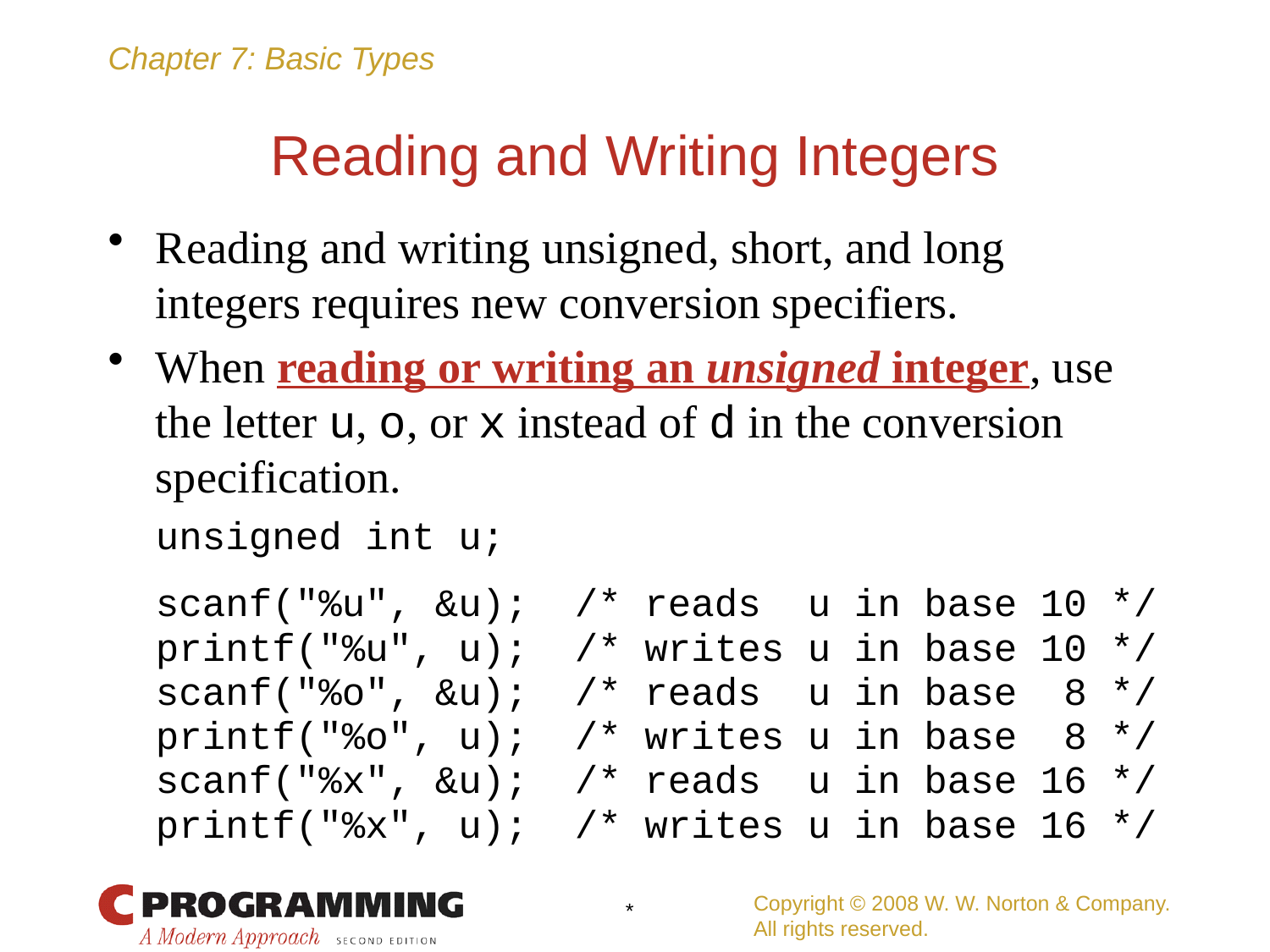

# Reading and Writing Integers
Reading and writing unsigned, short, and long integers requires new conversion specifiers.
When reading or writing an unsigned integer, use the letter u, o, or x instead of d in the conversion specification.
	unsigned int u;

	scanf("%u", &u);  /* reads  u in base 10 */
	printf("%u", u);  /* writes u in base 10 */
	scanf("%o", &u);  /* reads  u in base  8 */
	printf("%o", u);  /* writes u in base  8 */
	scanf("%x", &u);  /* reads  u in base 16 */
	printf("%x", u);  /* writes u in base 16 */
Copyright © 2008 W. W. Norton & Company.
All rights reserved.
*